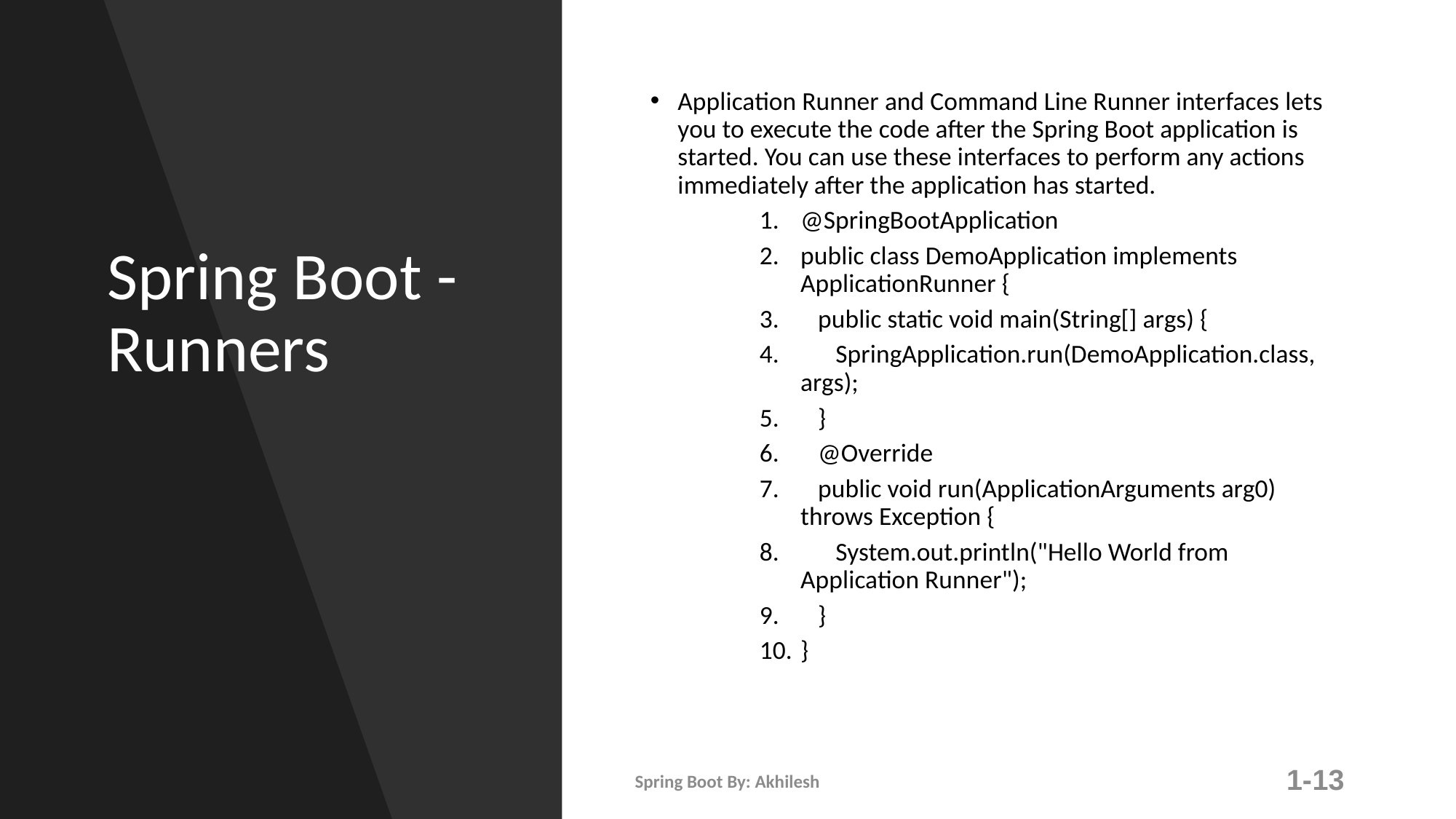

# Spring Boot - Runners
Application Runner and Command Line Runner interfaces lets you to execute the code after the Spring Boot application is started. You can use these interfaces to perform any actions immediately after the application has started.
@SpringBootApplication
public class DemoApplication implements ApplicationRunner {
   public static void main(String[] args) {
      SpringApplication.run(DemoApplication.class, args);
   }
   @Override
   public void run(ApplicationArguments arg0) throws Exception {
      System.out.println("Hello World from Application Runner");
   }
}
Spring Boot By: Akhilesh
1-13